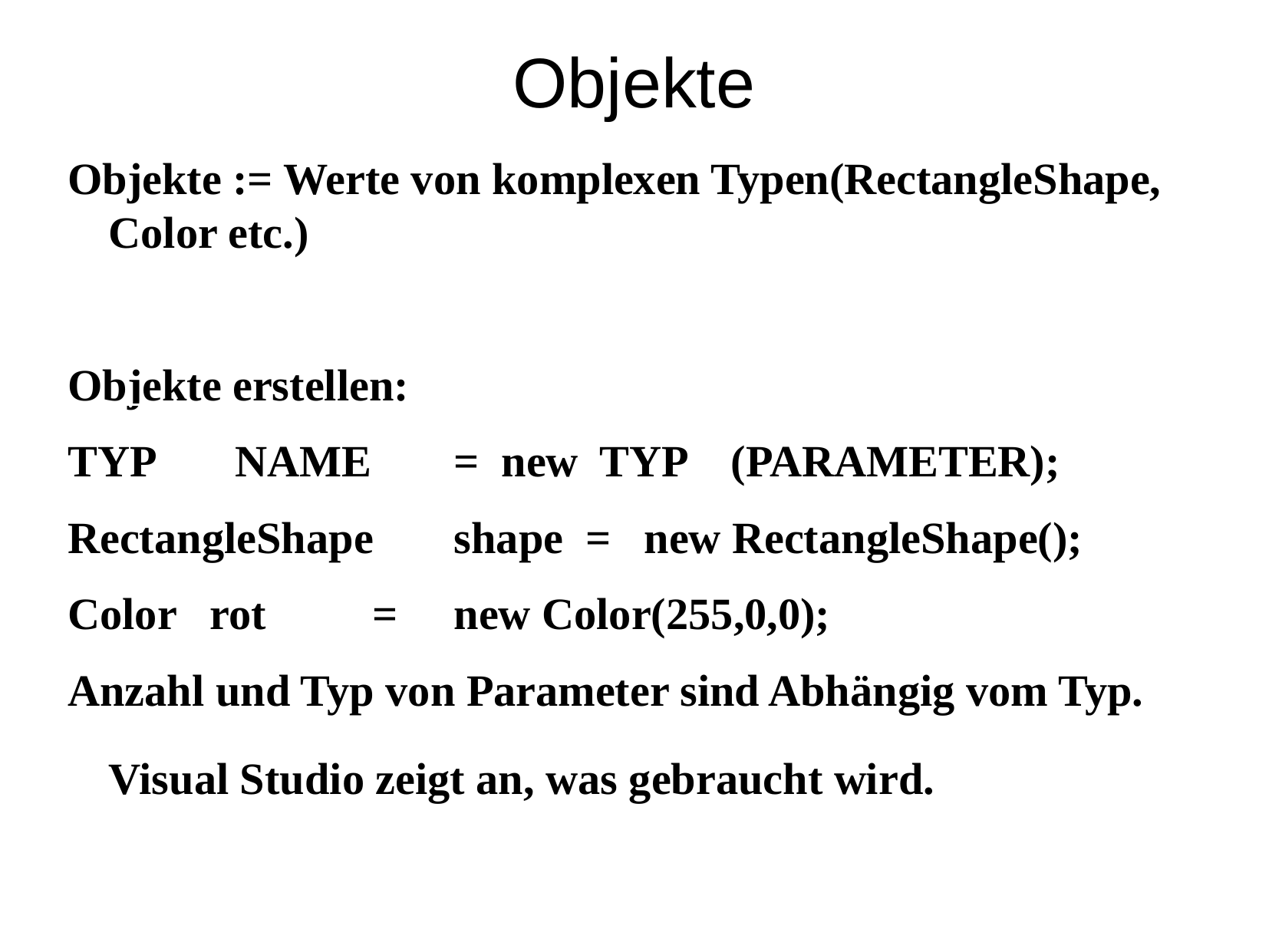

Objekte
Objekte := Werte von komplexen Typen(RectangleShape, Color etc.)

Objekte erstellen:
TYP	 NAME 	=  new  TYP    (PARAMETER);
RectangleShape 	shape  =   new RectangleShape();
Color   rot 	   = 	new Color(255,0,0);
Anzahl und Typ von Parameter sind Abhängig vom Typ.
Visual Studio zeigt an, was gebraucht wird.